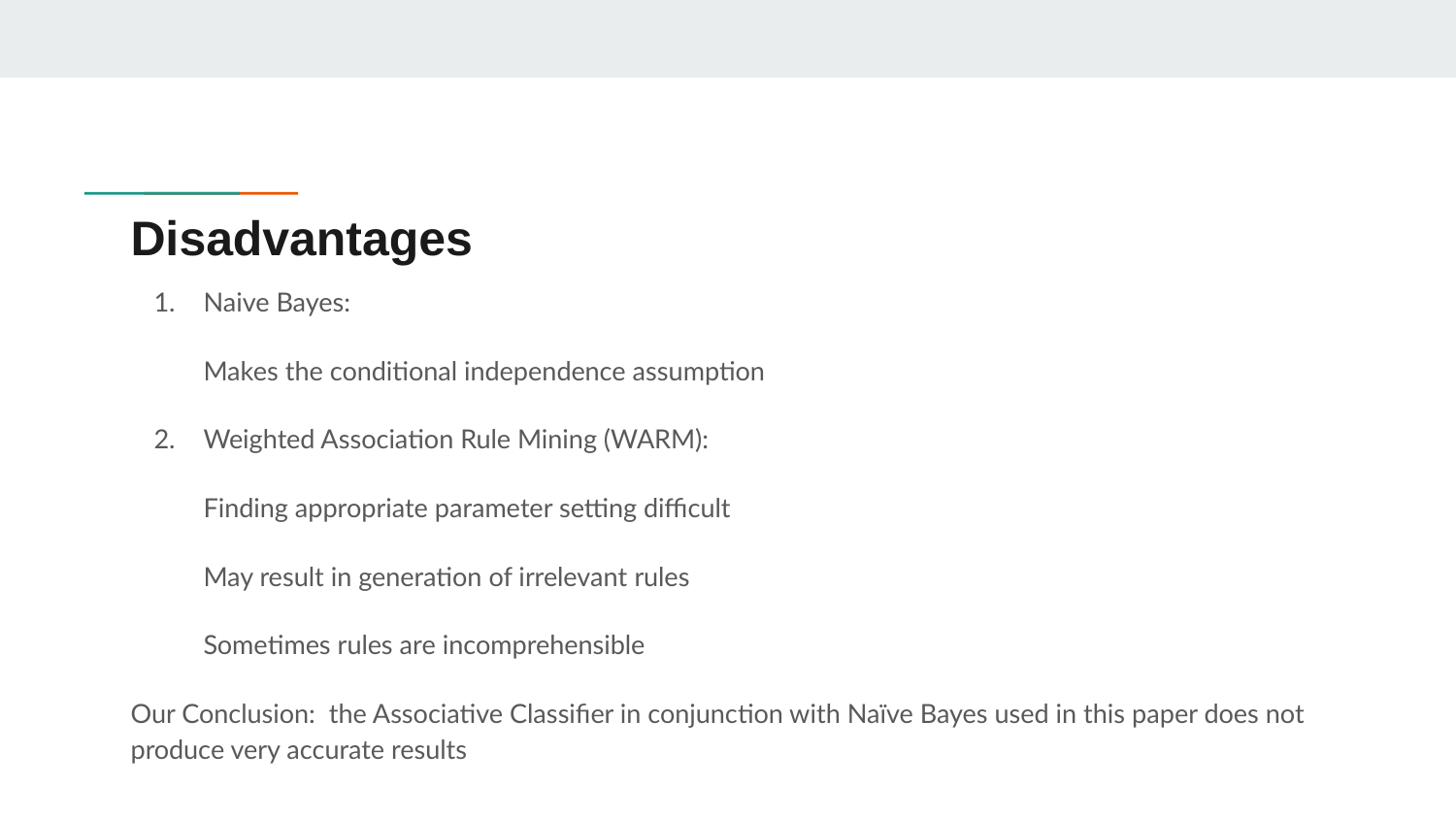

# Disadvantages
Naive Bayes:
Makes the conditional independence assumption
Weighted Association Rule Mining (WARM):
Finding appropriate parameter setting difficult
May result in generation of irrelevant rules
Sometimes rules are incomprehensible
Our Conclusion:  the Associative Classifier in conjunction with Naïve Bayes used in this paper does not produce very accurate results